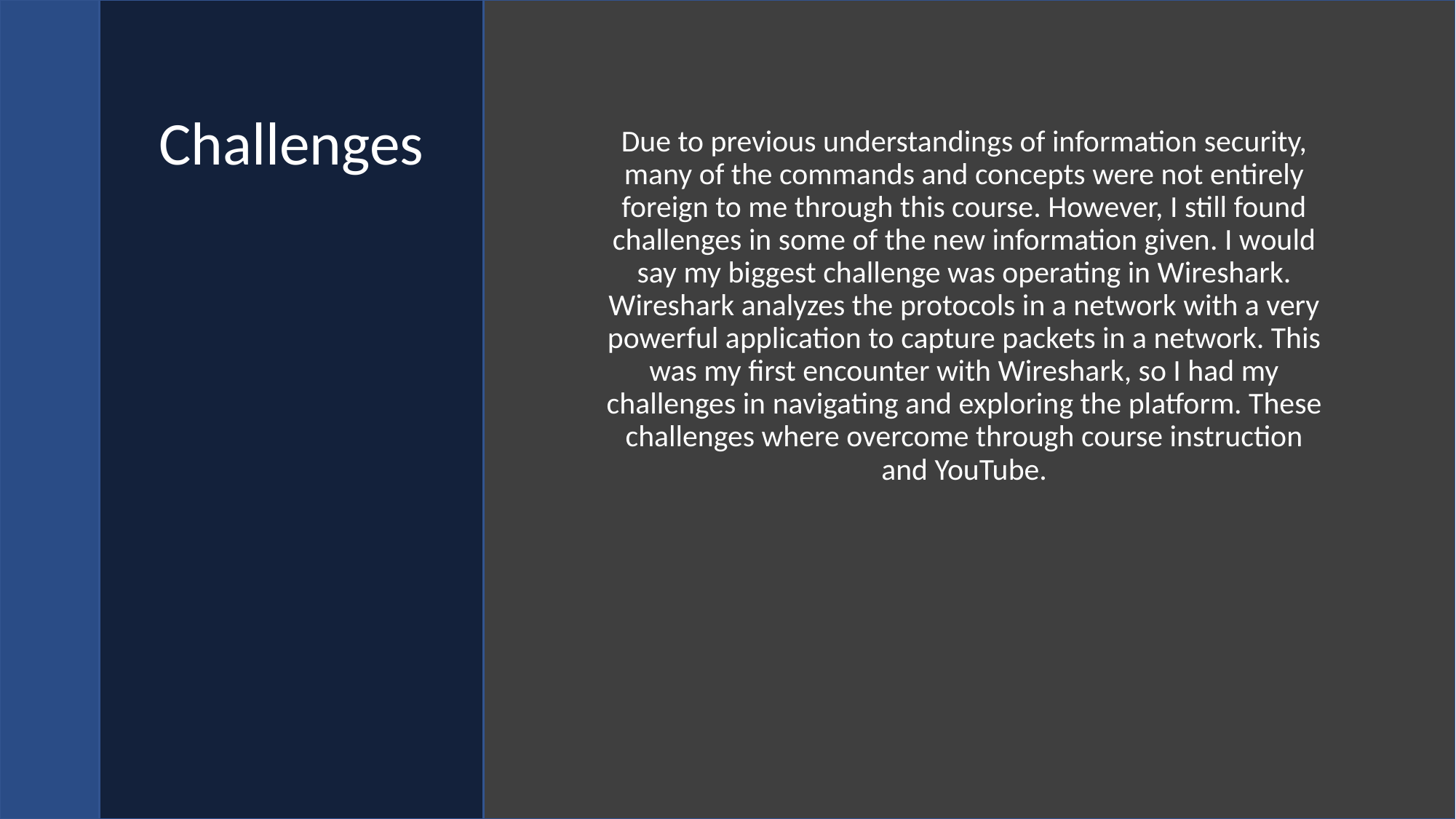

# Challenges
Due to previous understandings of information security, many of the commands and concepts were not entirely foreign to me through this course. However, I still found challenges in some of the new information given. I would say my biggest challenge was operating in Wireshark. Wireshark analyzes the protocols in a network with a very powerful application to capture packets in a network. This was my first encounter with Wireshark, so I had my challenges in navigating and exploring the platform. These challenges where overcome through course instruction and YouTube.